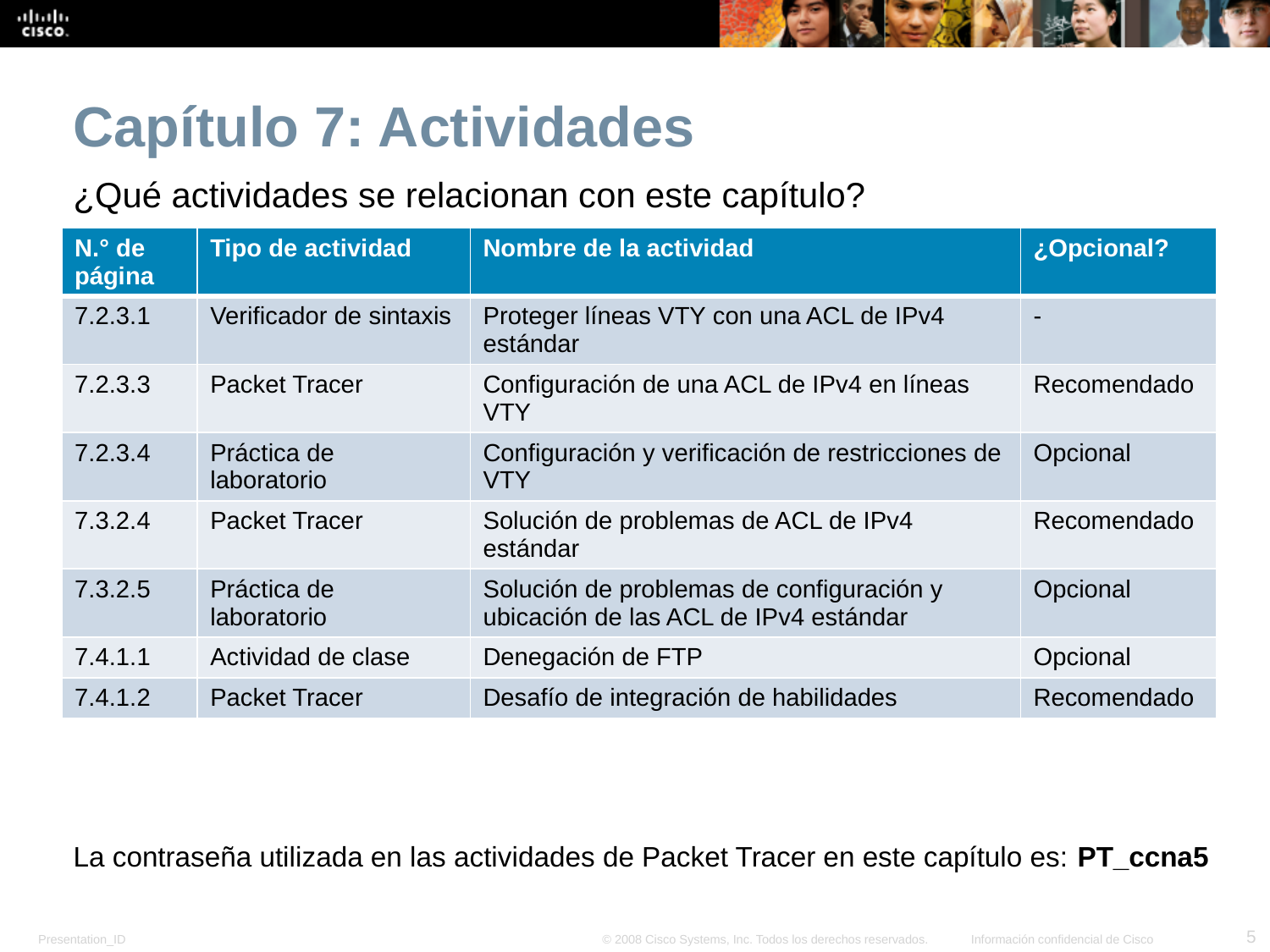

Capítulo 7: Actividades
¿Qué actividades se relacionan con este capítulo?

| N.° de página | Tipo de actividad | Nombre de la actividad | ¿Opcional? |
| --- | --- | --- | --- |
| 7.2.3.1 | Verificador de sintaxis | Proteger líneas VTY con una ACL de IPv4 estándar | - |
| 7.2.3.3 | Packet Tracer | Configuración de una ACL de IPv4 en líneas VTY | Recomendado |
| 7.2.3.4 | Práctica de laboratorio | Configuración y verificación de restricciones de VTY | Opcional |
| 7.3.2.4 | Packet Tracer | Solución de problemas de ACL de IPv4 estándar | Recomendado |
| 7.3.2.5 | Práctica de laboratorio | Solución de problemas de configuración y ubicación de las ACL de IPv4 estándar | Opcional |
| 7.4.1.1 | Actividad de clase | Denegación de FTP | Opcional |
| 7.4.1.2 | Packet Tracer | Desafío de integración de habilidades | Recomendado |
La contraseña utilizada en las actividades de Packet Tracer en este capítulo es: PT_ccna5